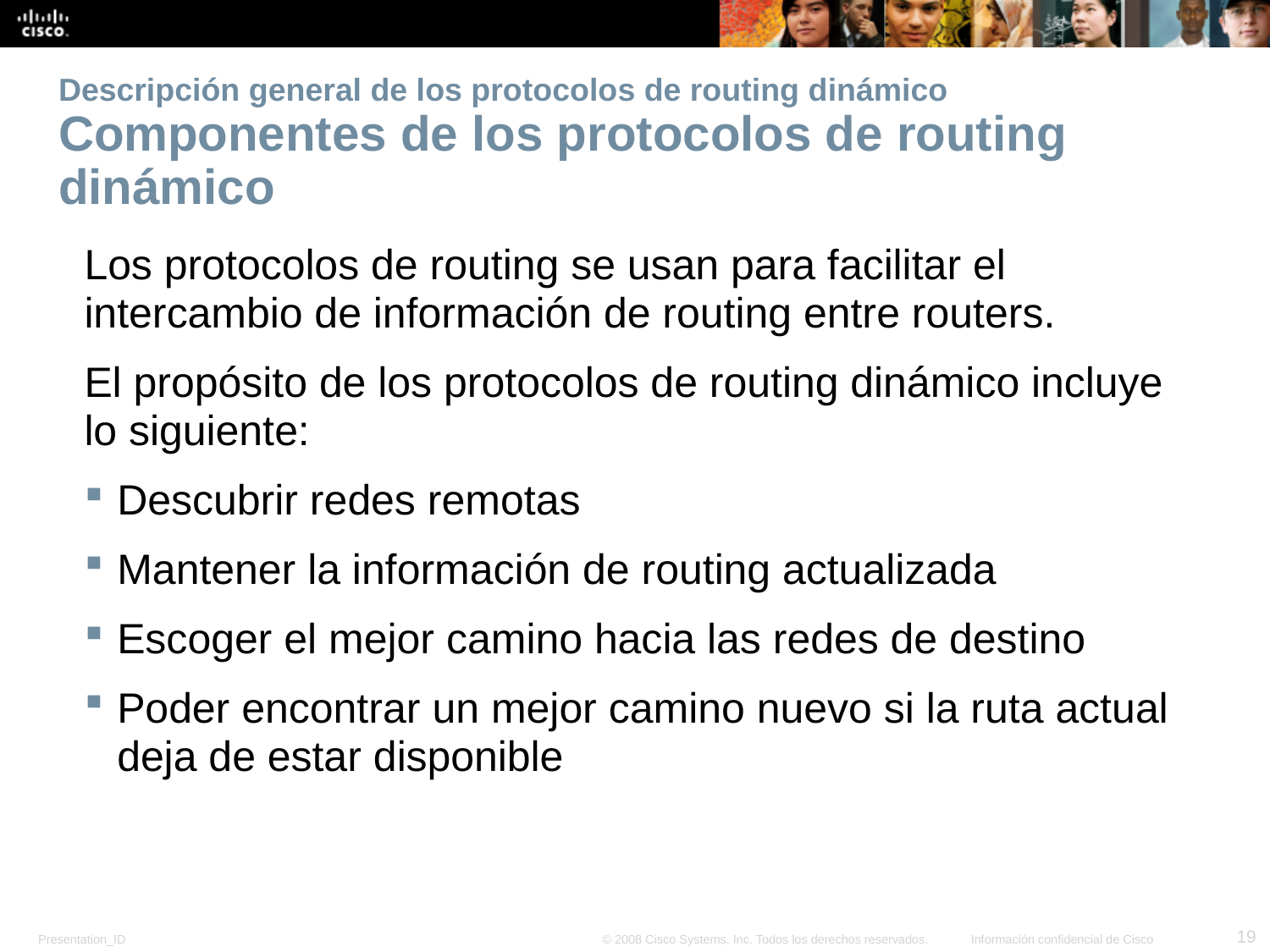

# Descripción general de los protocolos de routing dinámico Componentes de los protocolos de routing dinámico
Los protocolos de routing se usan para facilitar el intercambio de información de routing entre routers.
El propósito de los protocolos de routing dinámico incluye lo siguiente:
Descubrir redes remotas
Mantener la información de routing actualizada
Escoger el mejor camino hacia las redes de destino
Poder encontrar un mejor camino nuevo si la ruta actual deja de estar disponible